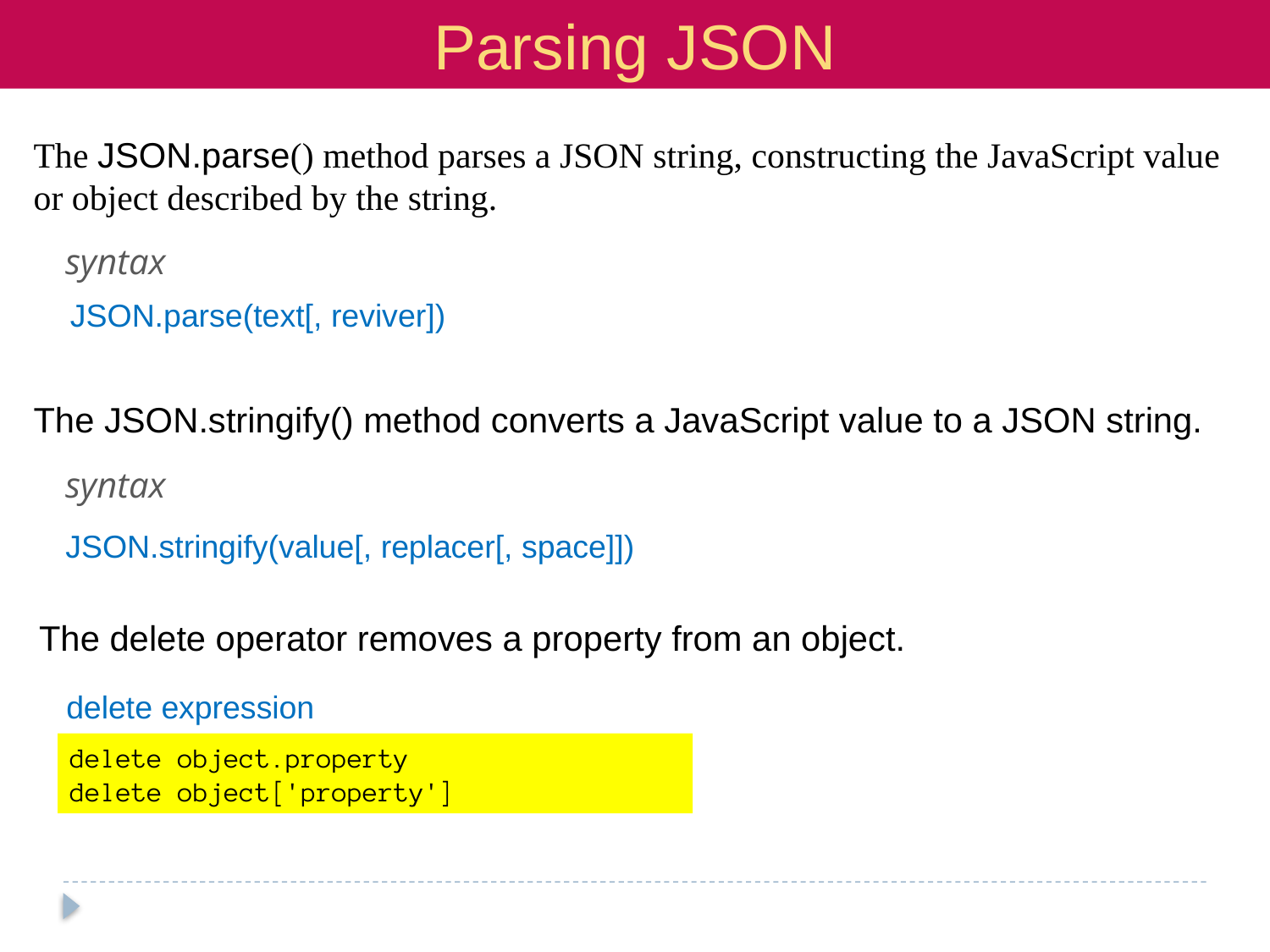

Parsing JSON
The JSON.parse() method parses a JSON string, constructing the JavaScript value or object described by the string.
syntax
JSON.parse(text[, reviver])
The JSON.stringify() method converts a JavaScript value to a JSON string.
syntax
JSON.stringify(value[, replacer[, space]])
The delete operator removes a property from an object.
delete expression
delete object.property
delete object['property']